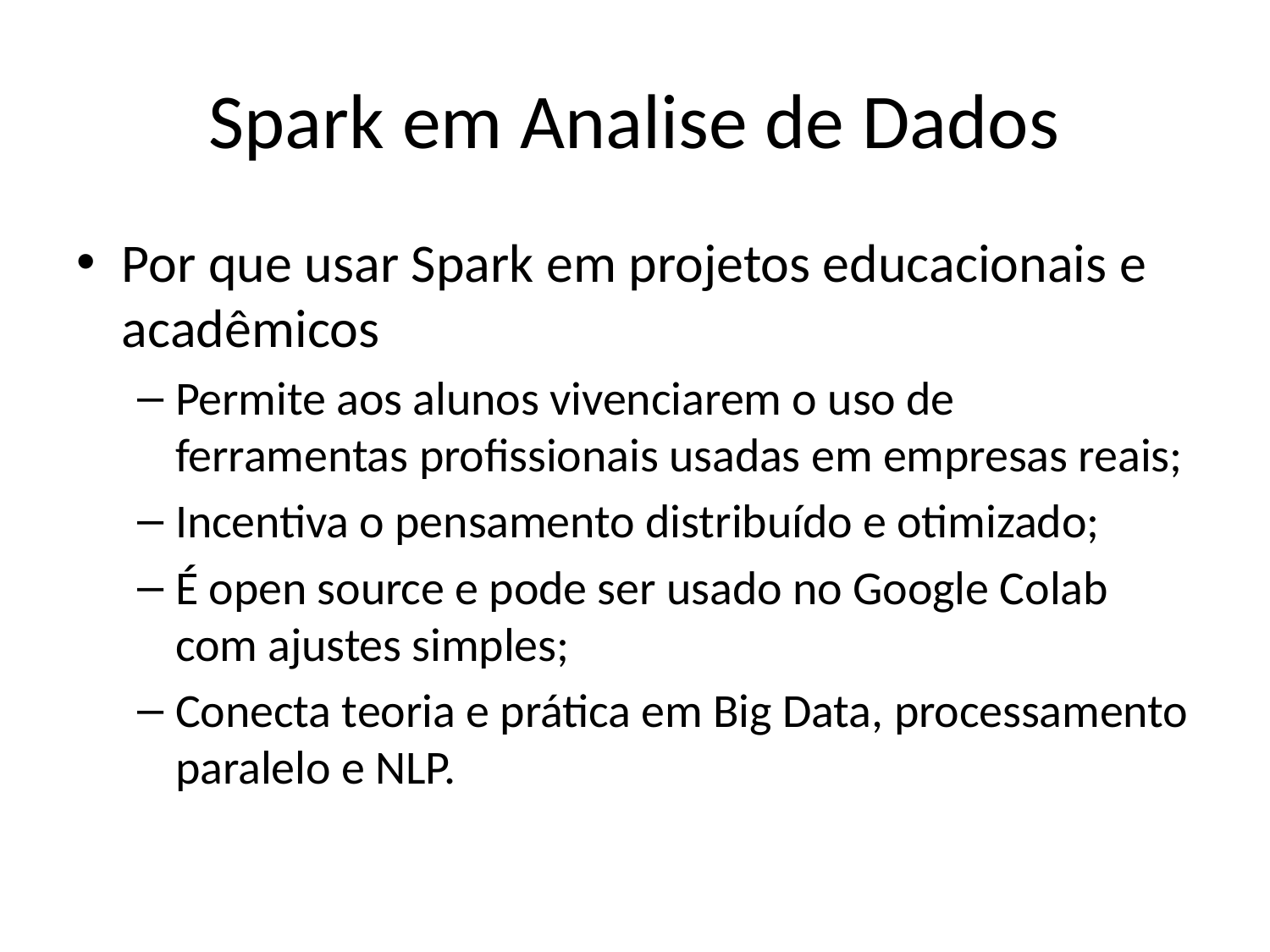

# Spark em Analise de Dados
Por que usar Spark em projetos educacionais e acadêmicos
Permite aos alunos vivenciarem o uso de ferramentas profissionais usadas em empresas reais;
Incentiva o pensamento distribuído e otimizado;
É open source e pode ser usado no Google Colab com ajustes simples;
Conecta teoria e prática em Big Data, processamento paralelo e NLP.